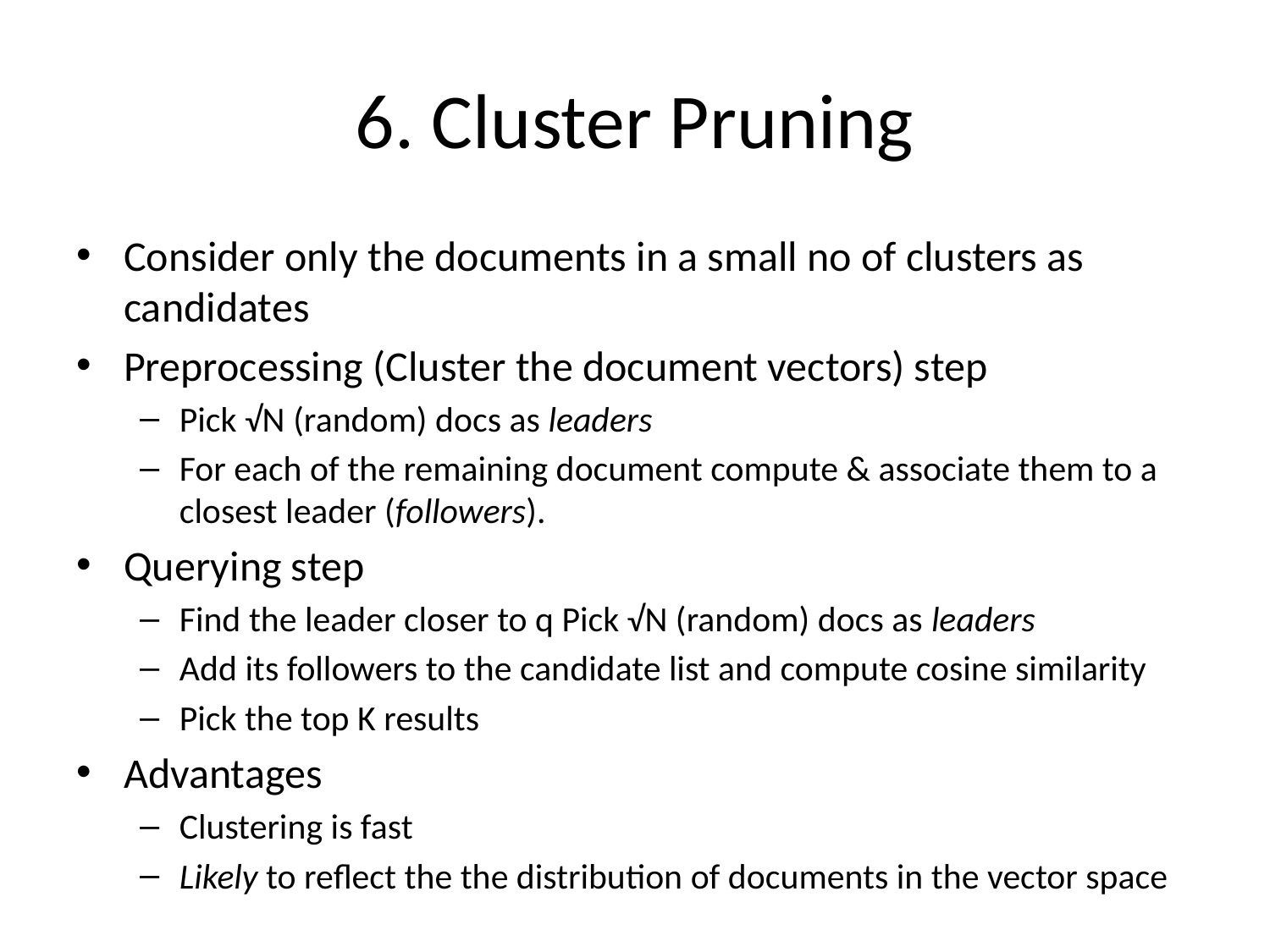

# 6. Cluster Pruning
Consider only the documents in a small no of clusters as candidates
Preprocessing (Cluster the document vectors) step
Pick √N (random) docs as leaders
For each of the remaining document compute & associate them to a closest leader (followers).
Querying step
Find the leader closer to q Pick √N (random) docs as leaders
Add its followers to the candidate list and compute cosine similarity
Pick the top K results
Advantages
Clustering is fast
Likely to reflect the the distribution of documents in the vector space